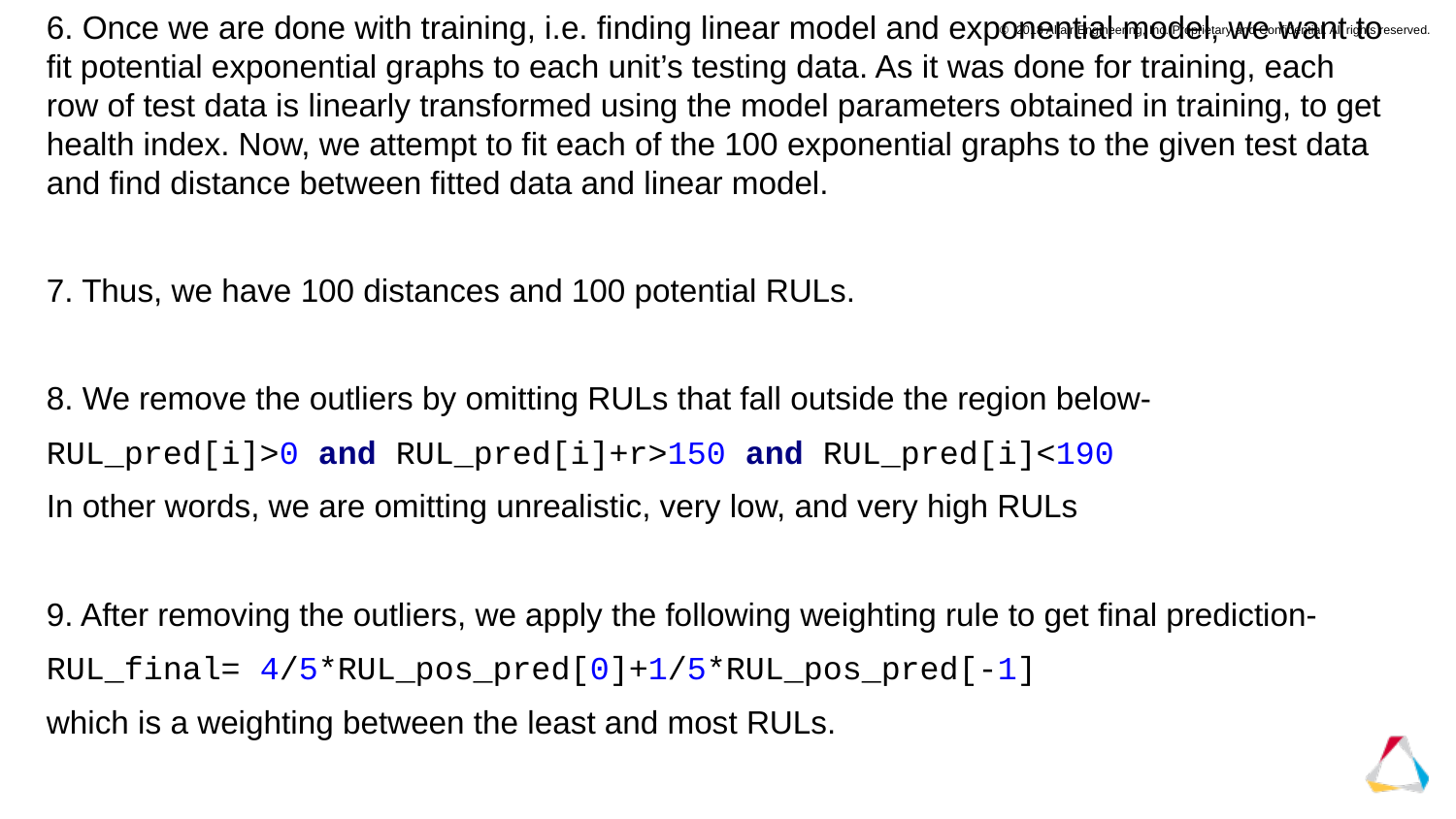

6. Once we are done with training, i.e. finding linear model and exponential model, we want to fit potential exponential graphs to each unit’s testing data. As it was done for training, each row of test data is linearly transformed using the model parameters obtained in training, to get health index. Now, we attempt to fit each of the 100 exponential graphs to the given test data and find distance between fitted data and linear model.

7. Thus, we have 100 distances and 100 potential RULs.

8. We remove the outliers by omitting RULs that fall outside the region below-
RUL_pred[i]>0 and RUL_pred[i]+r>150 and RUL_pred[i]<190
In other words, we are omitting unrealistic, very low, and very high RULs

9. After removing the outliers, we apply the following weighting rule to get final prediction-
RUL_final= 4/5*RUL_pos_pred[0]+1/5*RUL_pos_pred[-1]
which is a weighting between the least and most RULs.